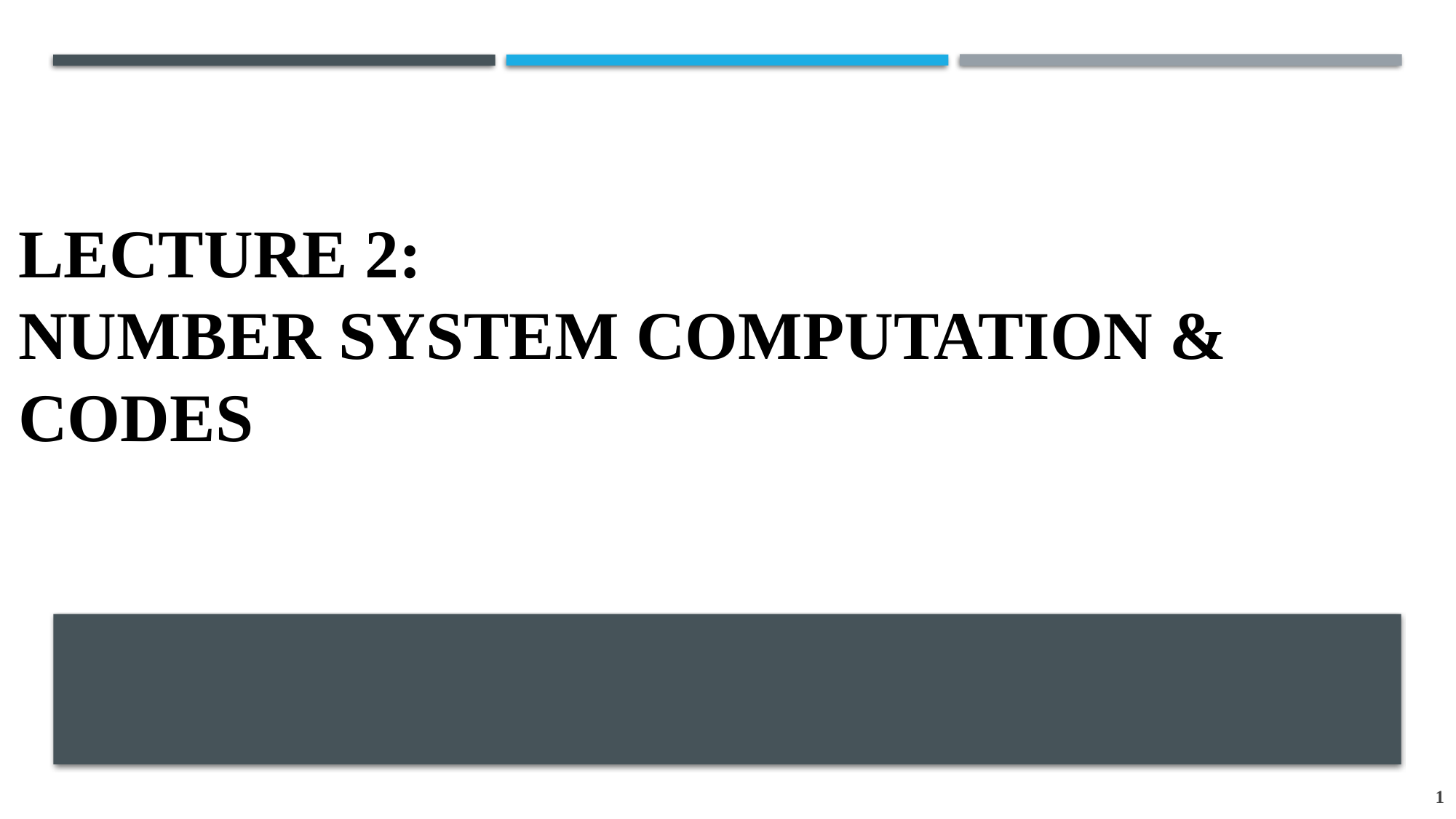

# Lecture 2: NuMBER SYSTEM COMPUTATION & CODES
1